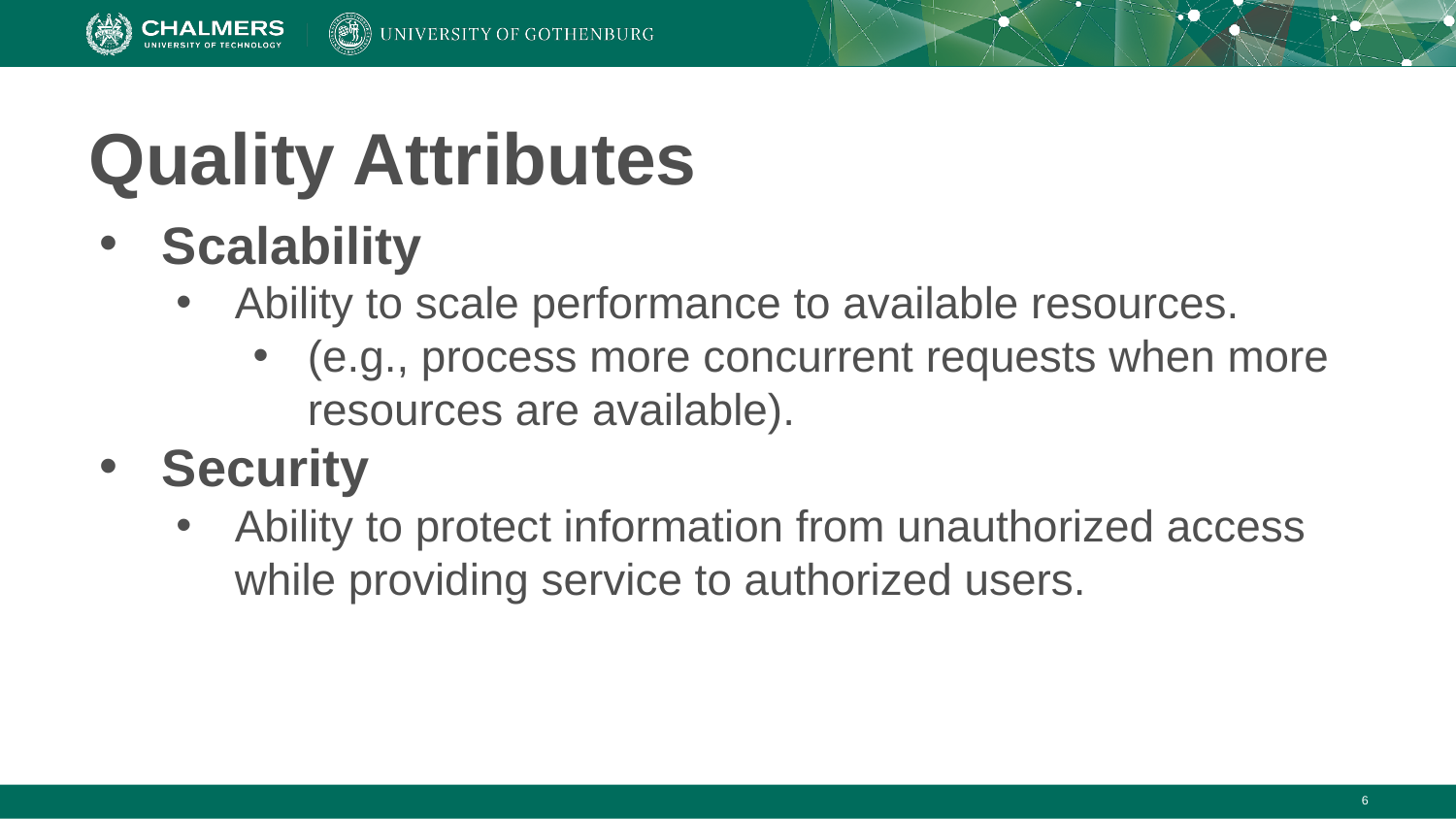

# Quality Attributes
Scalability
Ability to scale performance to available resources.
(e.g., process more concurrent requests when more resources are available).
Security
Ability to protect information from unauthorized access while providing service to authorized users.
6